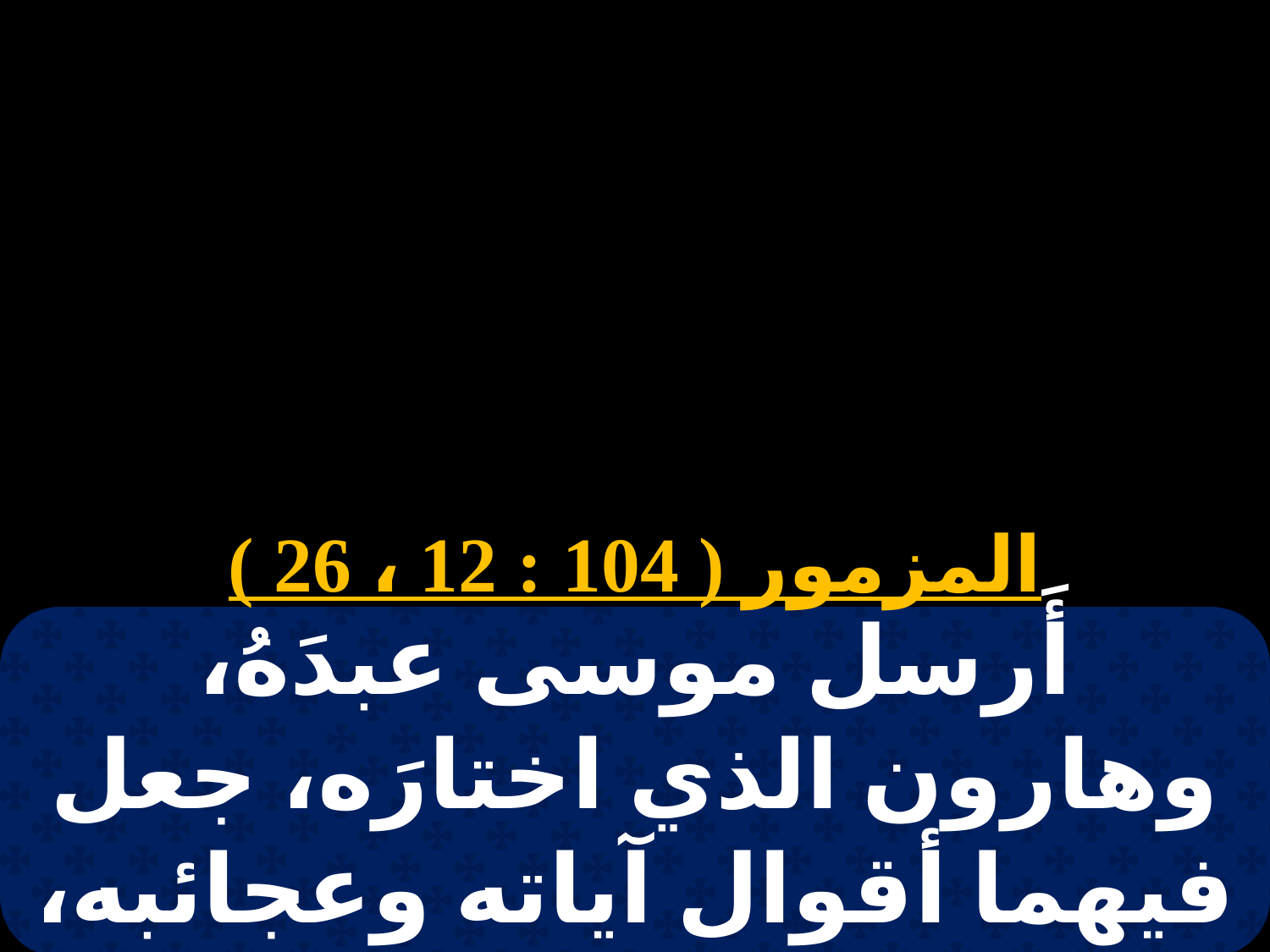

# 8 توت
المزمور ( 104 : 12 ، 26 )
أَرسل موسى عبدَهُ، وهارون الذي اختارَه، جعل فيهما أقوال آياته وعجائبه، كى يحفظوا حقوقهُ، ويطلبوا ناموسَهُ.